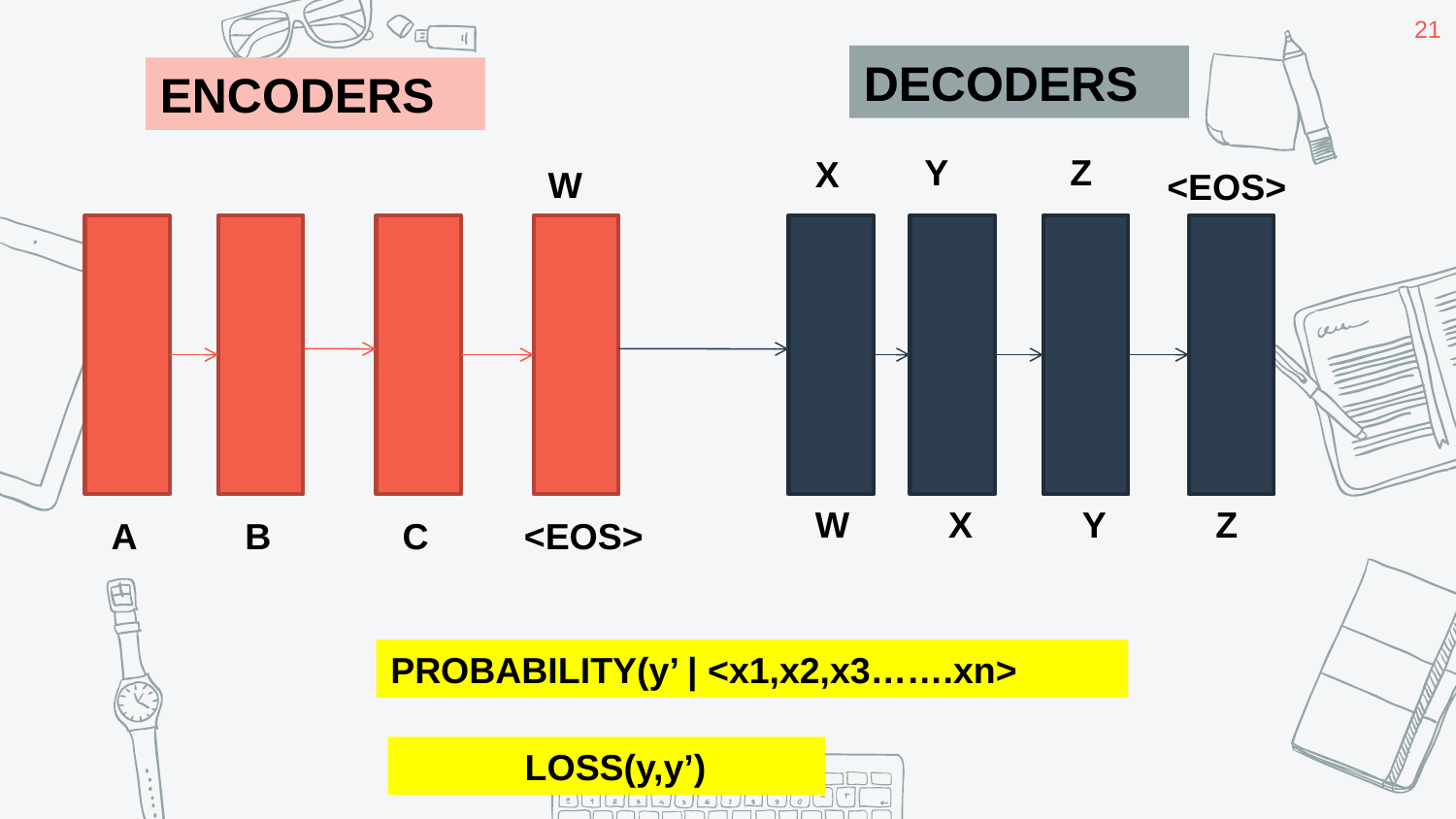

21
DECODERS
ENCODERS
Y
Z
X
W
<EOS>

W
X
Y
Z
A
B
C
<EOS>
PROBABILITY(y’ | <x1,x2,x3…….xn>
            LOSS(y,y’)